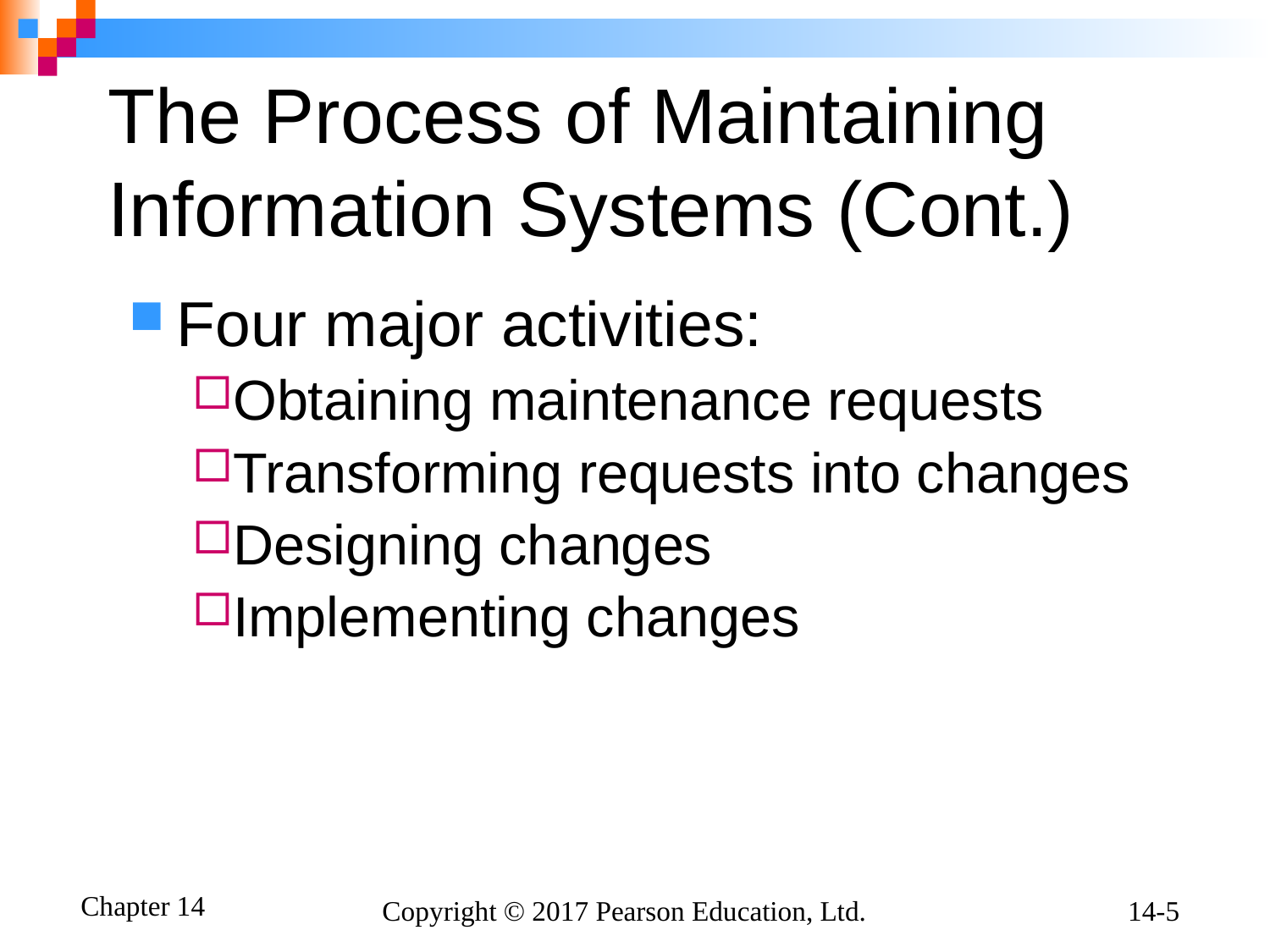

# The Process of Maintaining Information Systems (Cont.)
Four major activities:
Obtaining maintenance requests
Transforming requests into changes
Designing changes
Implementing changes